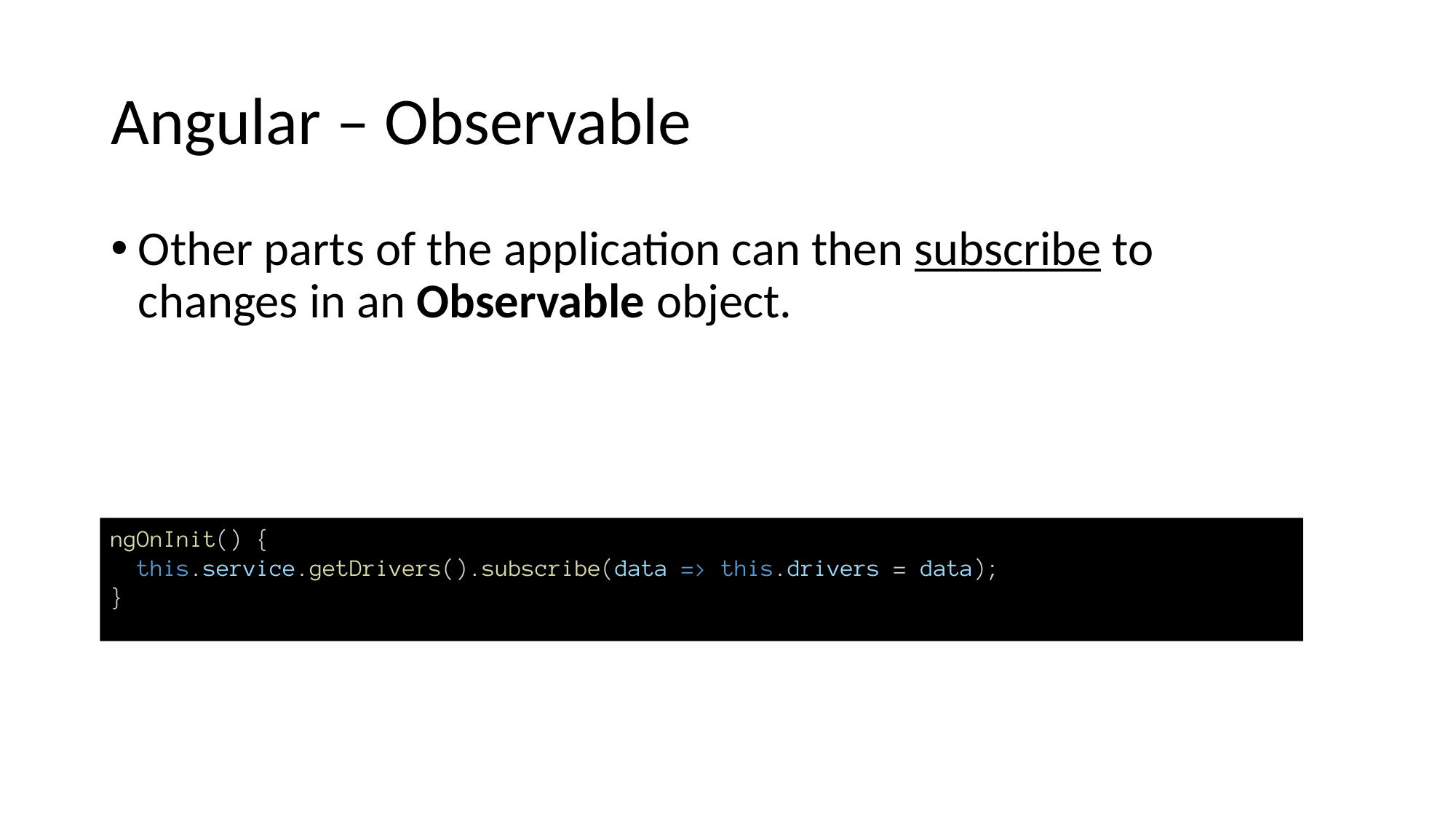

# Angular – Observable
Other parts of the application can then subscribe to changes in an Observable object.

ngOnInit() {
  this.service.getDrivers().subscribe(data => this.drivers = data);
}